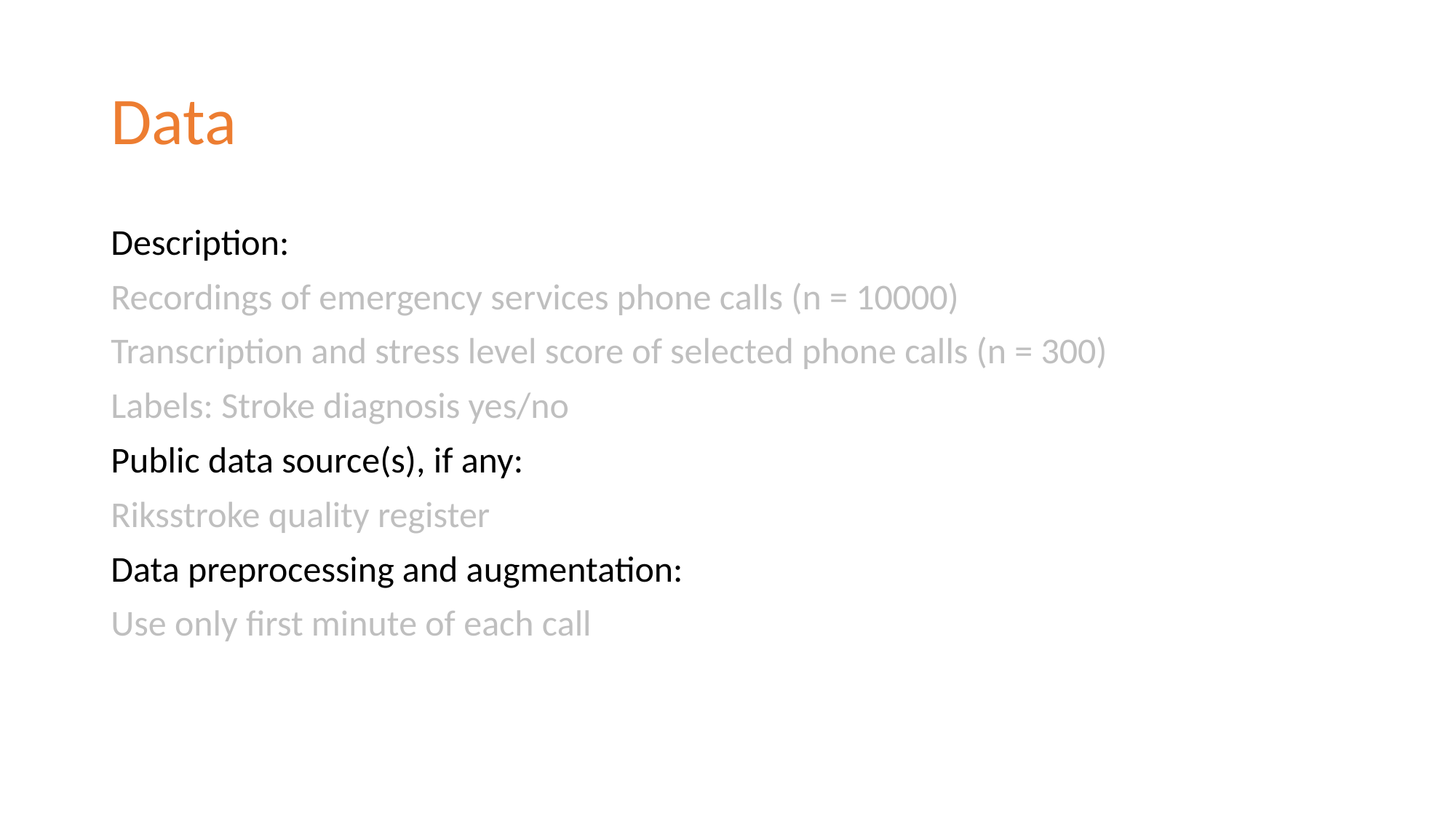

# Data
Description:
Recordings of emergency services phone calls (n = 10000)
Transcription and stress level score of selected phone calls (n = 300)
Labels: Stroke diagnosis yes/no
Public data source(s), if any:
Riksstroke quality register
Data preprocessing and augmentation:
Use only first minute of each call